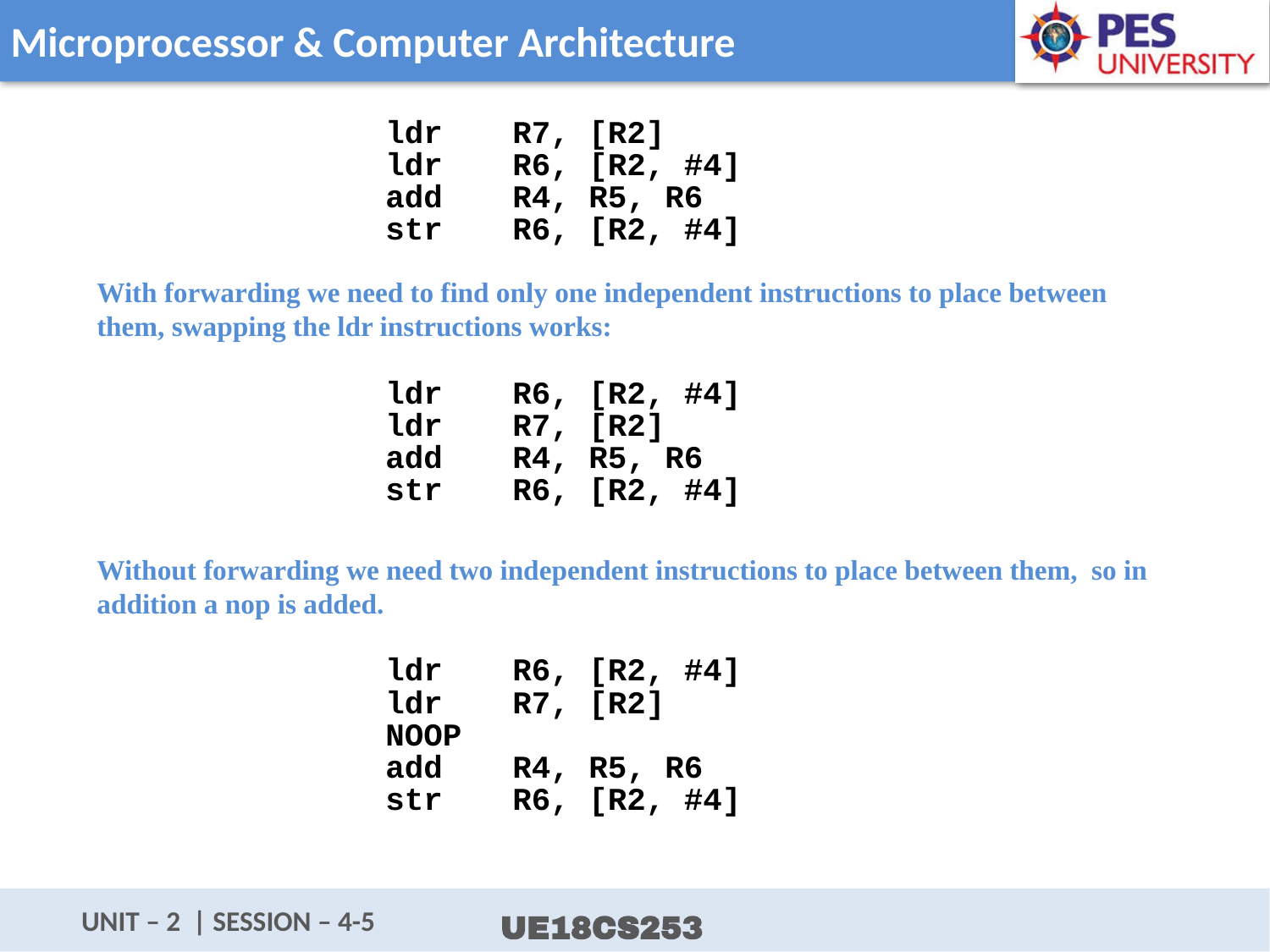

ldr	R7, [R2]
ldr	R6, [R2, #4]
add	R4, R5, R6
str	R6, [R2, #4]
With forwarding we need to find only one independent instructions to place between them, swapping the ldr instructions works:
ldr	R6, [R2, #4]
ldr	R7, [R2]
add	R4, R5, R6
str	R6, [R2, #4]
Without forwarding we need two independent instructions to place between them,  so in addition a nop is added.
ldr	R6, [R2, #4]
ldr	R7, [R2]
NOOP
add	R4, R5, R6
str	R6, [R2, #4]